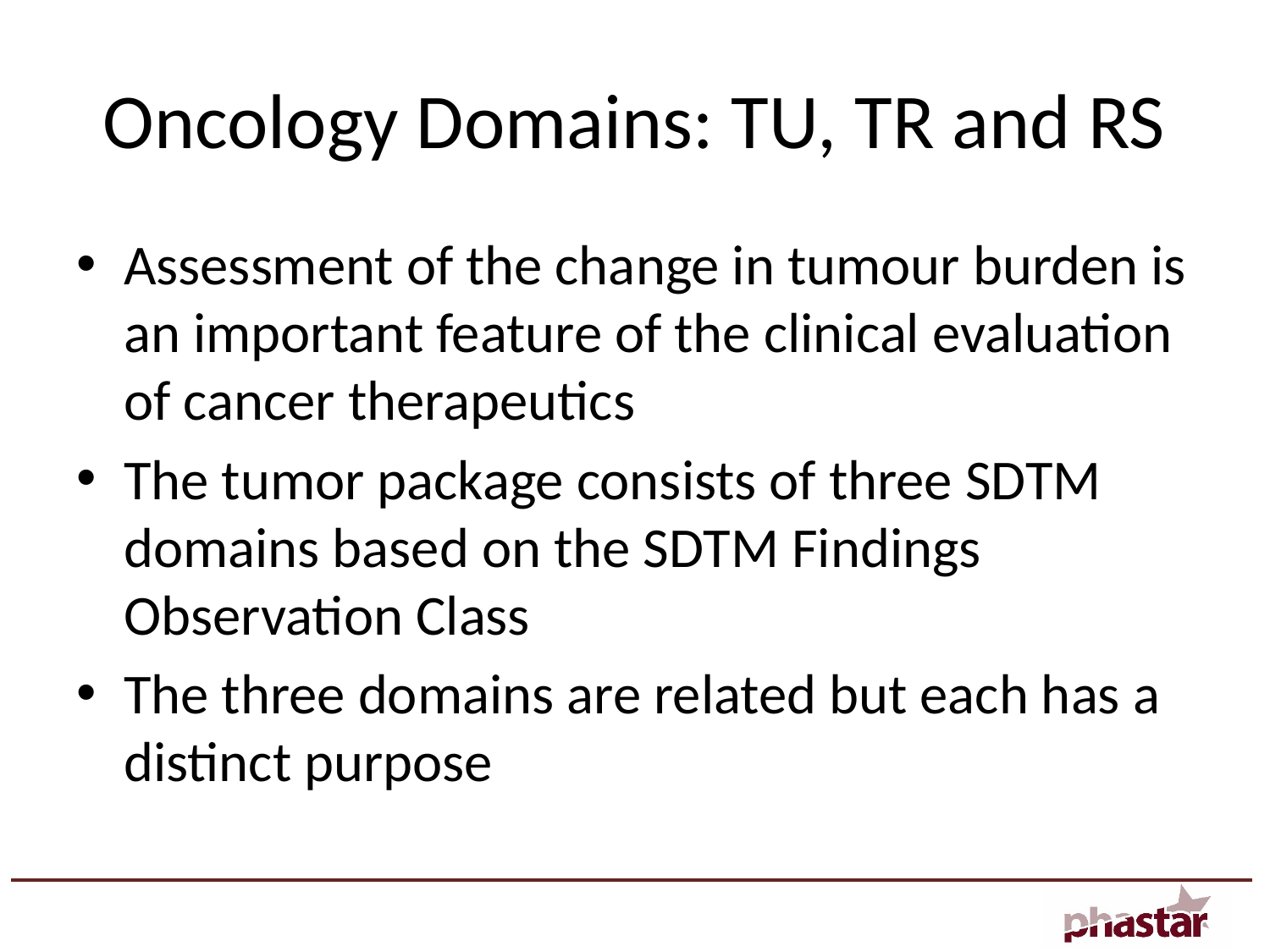

# Oncology Domains: TU, TR and RS
Assessment of the change in tumour burden is an important feature of the clinical evaluation of cancer therapeutics
The tumor package consists of three SDTM domains based on the SDTM Findings Observation Class
The three domains are related but each has a distinct purpose